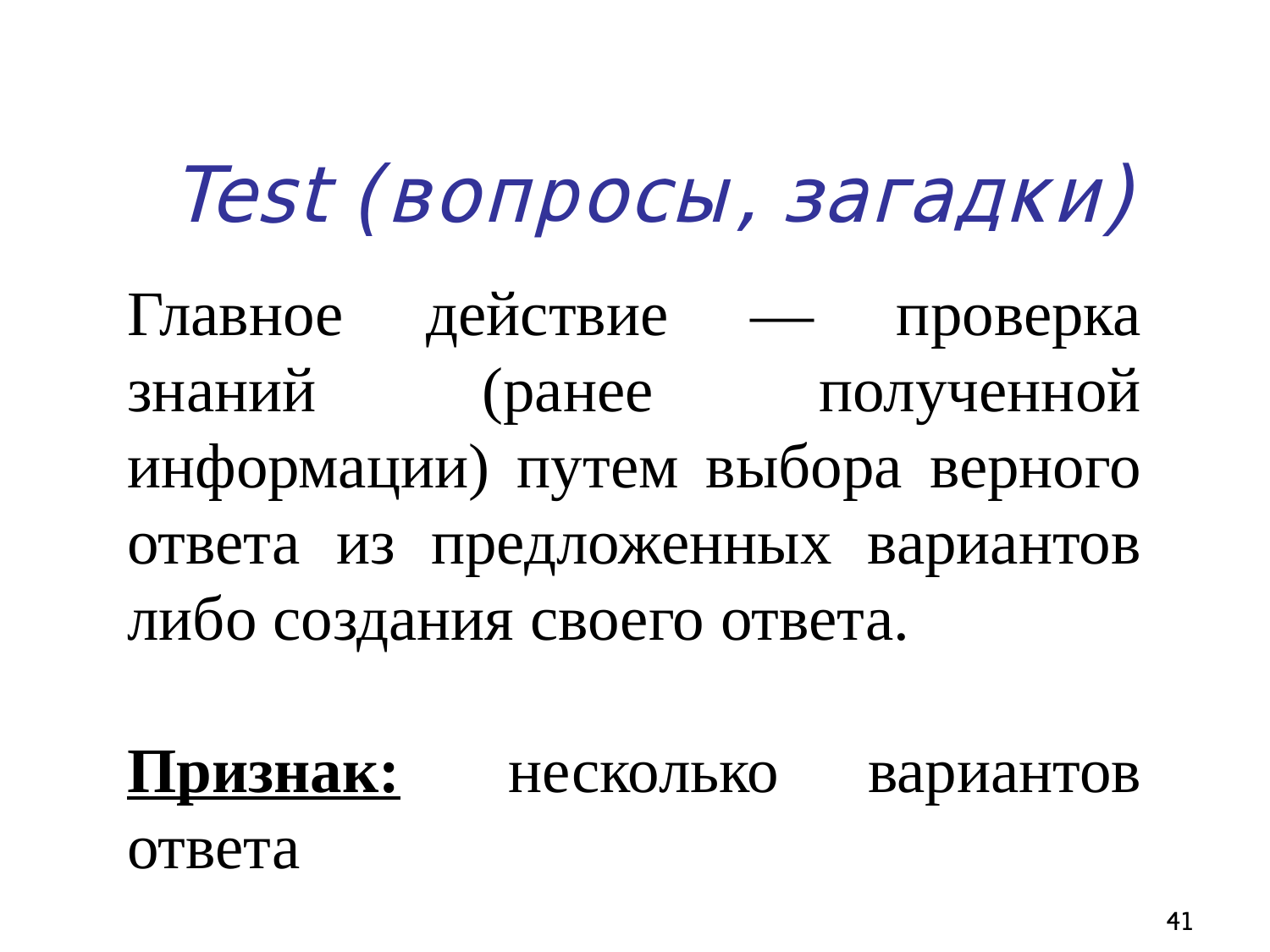

# Test (вопросы, загадки)
Главное действие — проверка знаний (ранее полученной информации) путем выбора верного ответа из предложенных вариантов либо создания своего ответа.

Признак:	несколько вариантов ответа
41